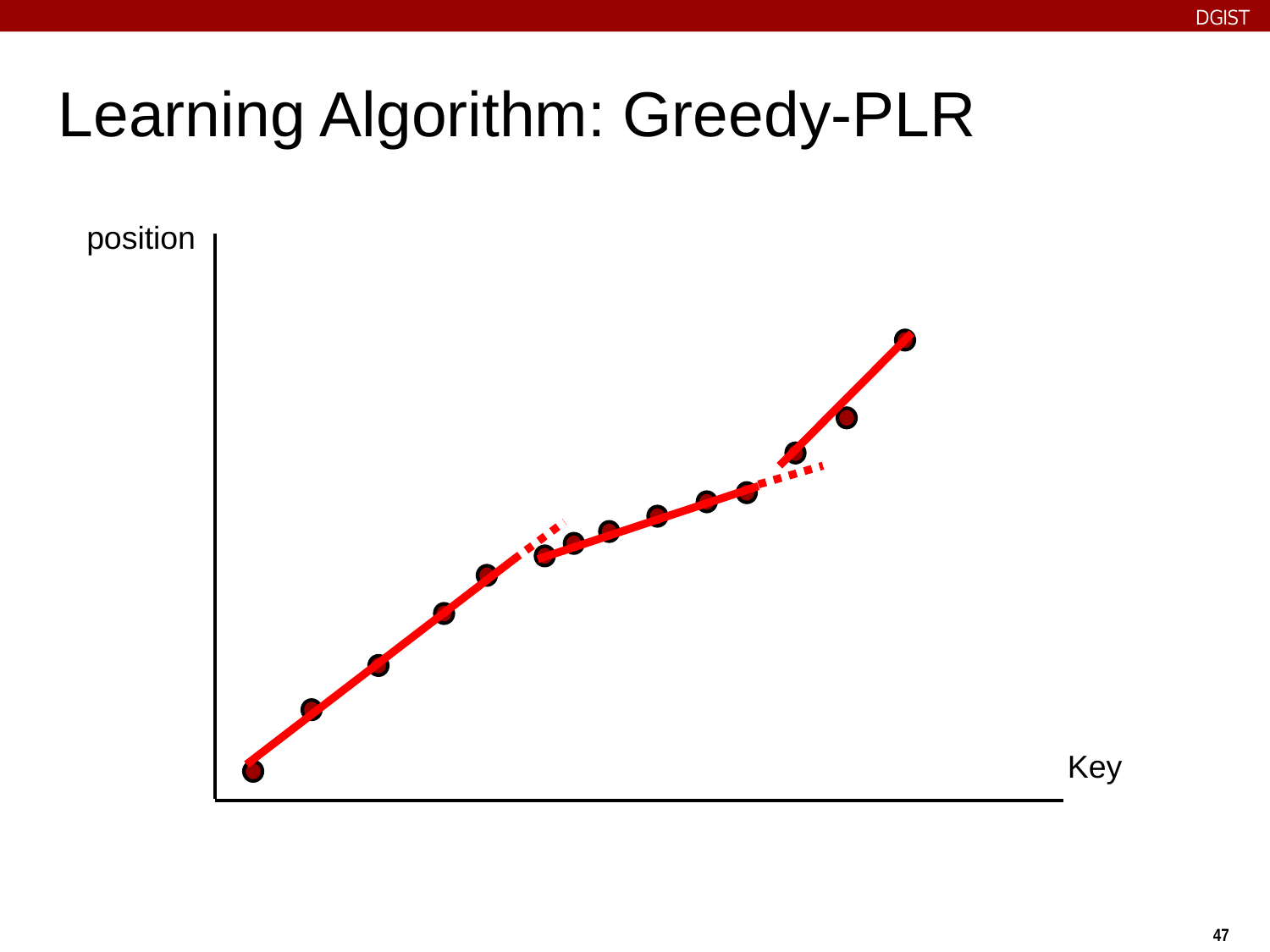

DGIST
# Learning Algorithm: Greedy-PLR

position

Key